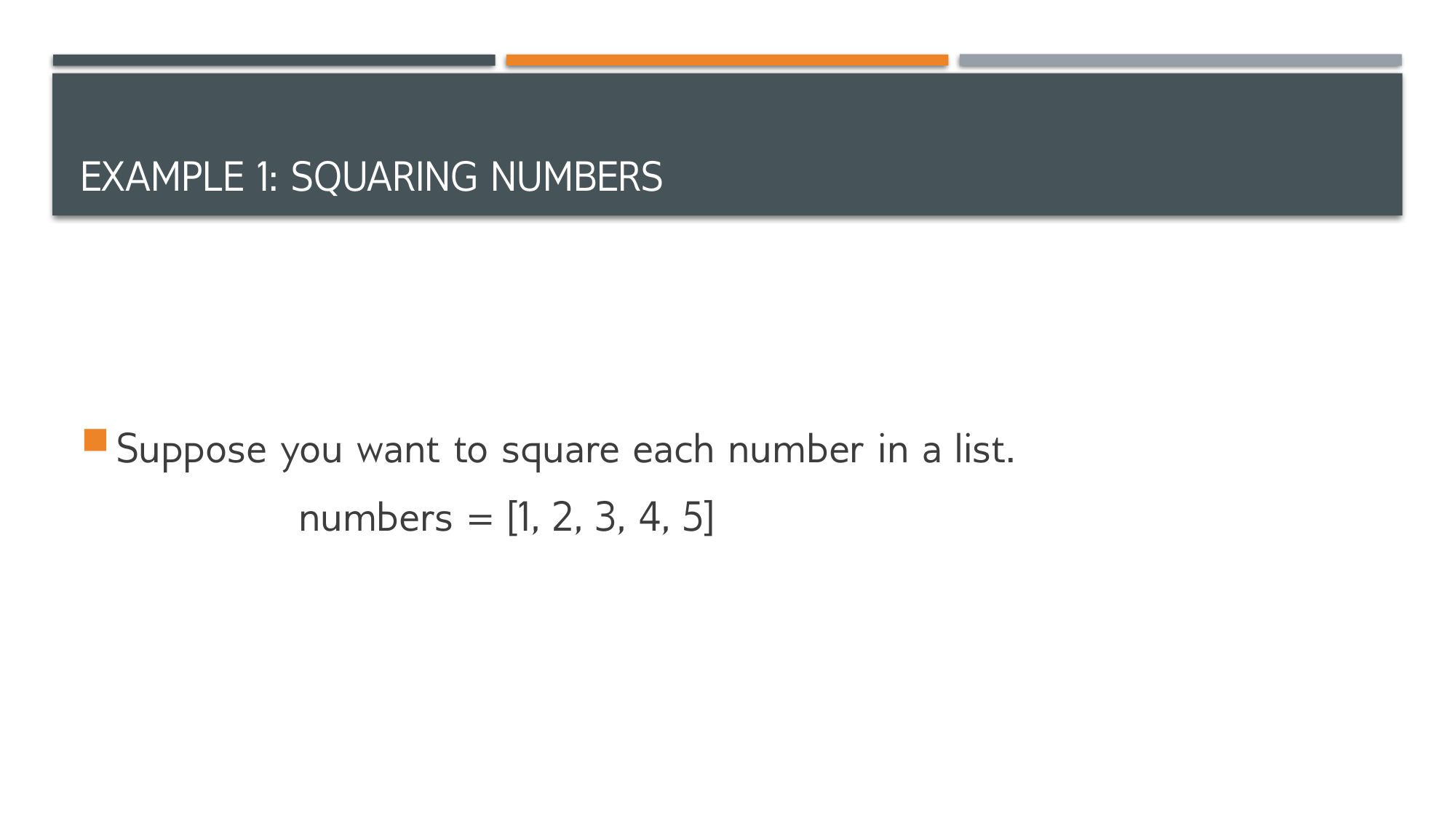

# Example 1: Squaring Numbers
Suppose you want to square each number in a list.
		numbers = [1, 2, 3, 4, 5]